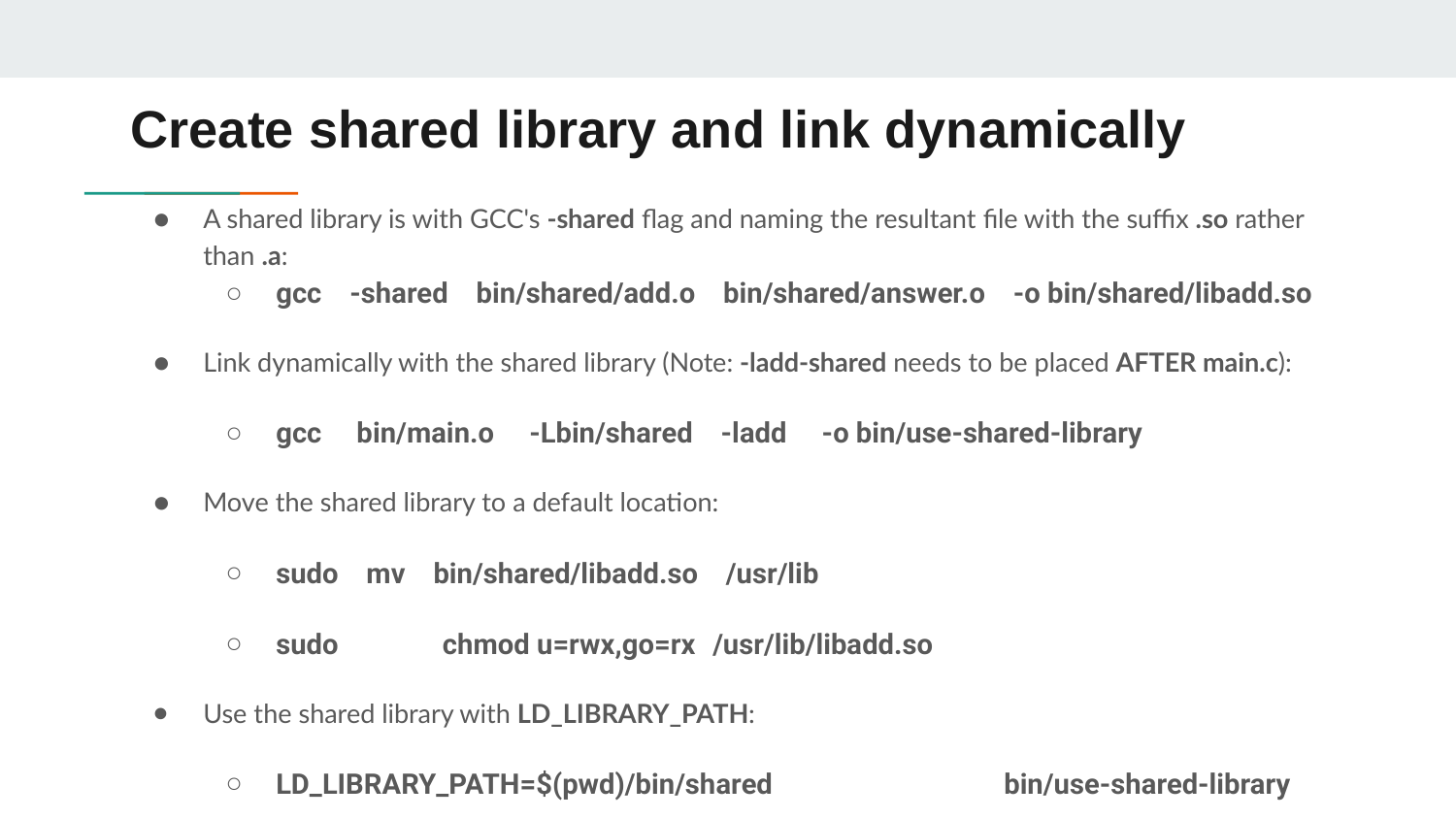

# Create shared library and link dynamically
A shared library is with GCC's -shared flag and naming the resultant file with the suffix .so rather than .a:
gcc    -shared    bin/shared/add.o    bin/shared/answer.o    -o bin/shared/libadd.so
Link dynamically with the shared library (Note: -ladd-shared needs to be placed AFTER main.c):
gcc     bin/main.o     -Lbin/shared    -ladd     -o bin/use-shared-library
Move the shared library to a default location:
sudo    mv    bin/shared/libadd.so    /usr/lib
sudo 	   chmod u=rwx,go=rx 	/usr/lib/libadd.so
Use the shared library with LD_LIBRARY_PATH:
LD_LIBRARY_PATH=$(pwd)/bin/shared 		bin/use-shared-library